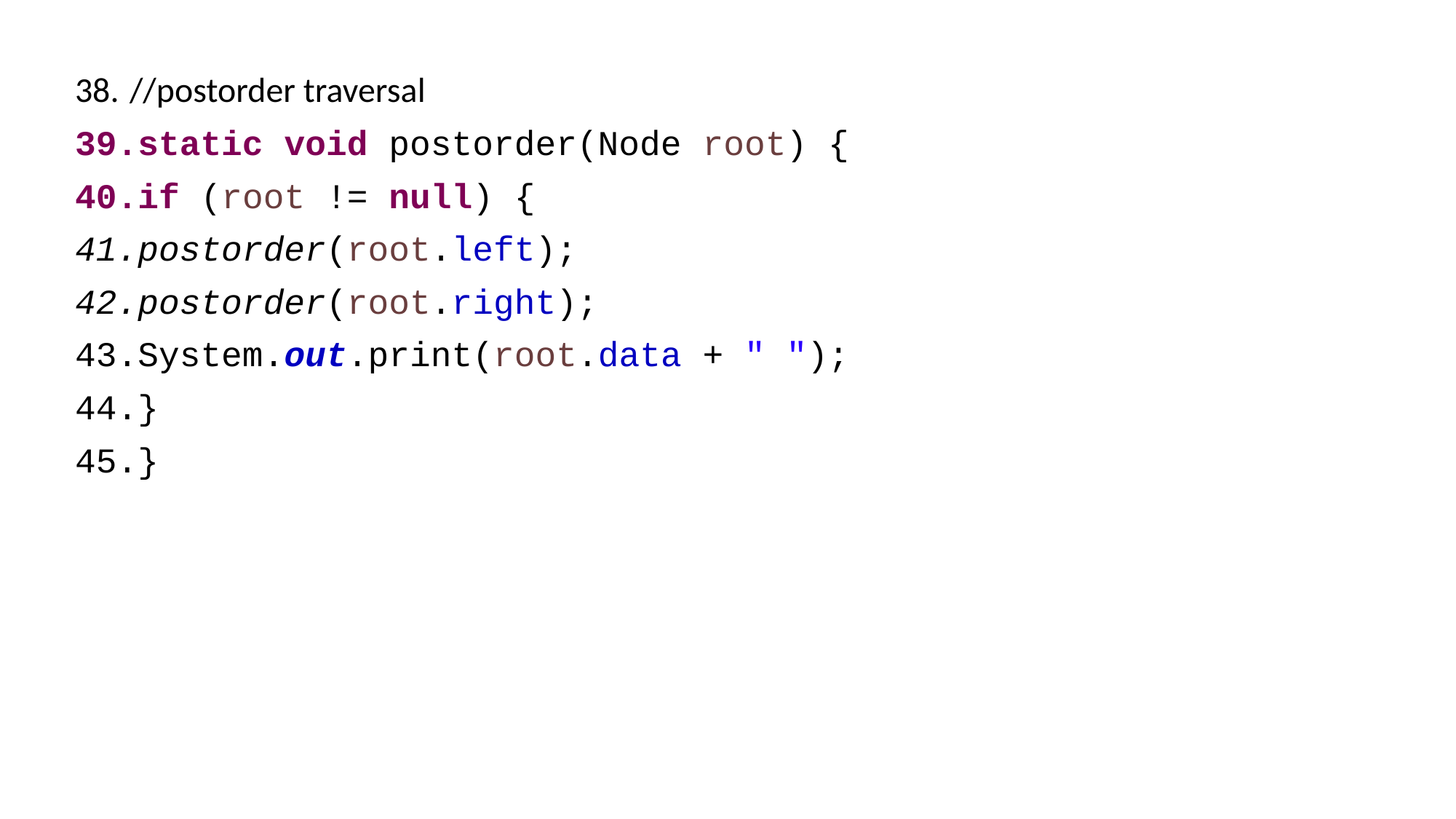

//postorder traversal
static void postorder(Node root) {
if (root != null) {
postorder(root.left);
postorder(root.right);
System.out.print(root.data + " ");
}
}